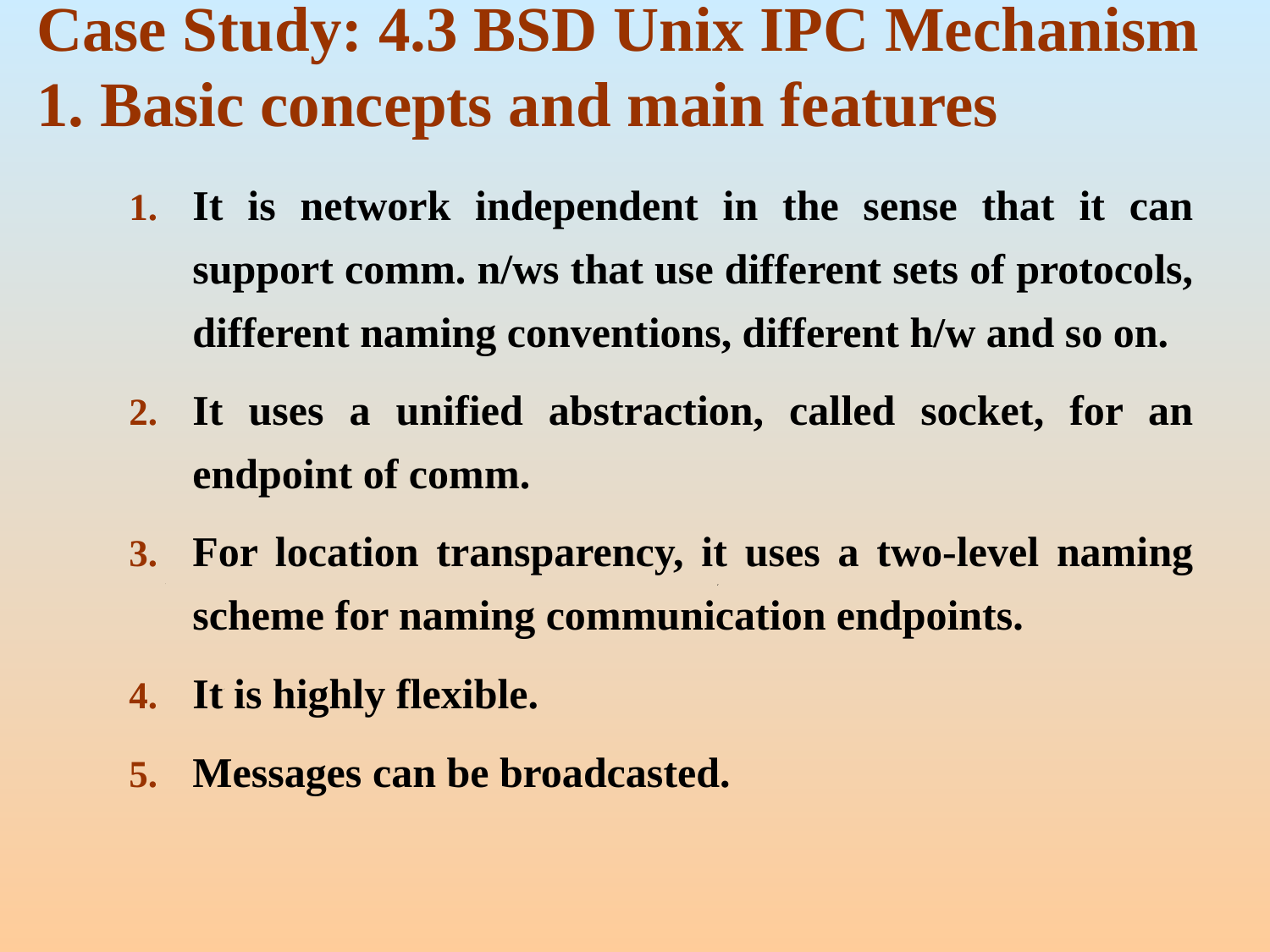

# Case Study: 4.3 BSD Unix IPC Mechanism 1. Basic concepts and main features
It is network independent in the sense that it can support comm. n/ws that use different sets of protocols, different naming conventions, different h/w and so on.
It uses a unified abstraction, called socket, for an endpoint of comm.
For location transparency, it uses a two-level naming scheme for naming communication endpoints.
It is highly flexible.
Messages can be broadcasted.